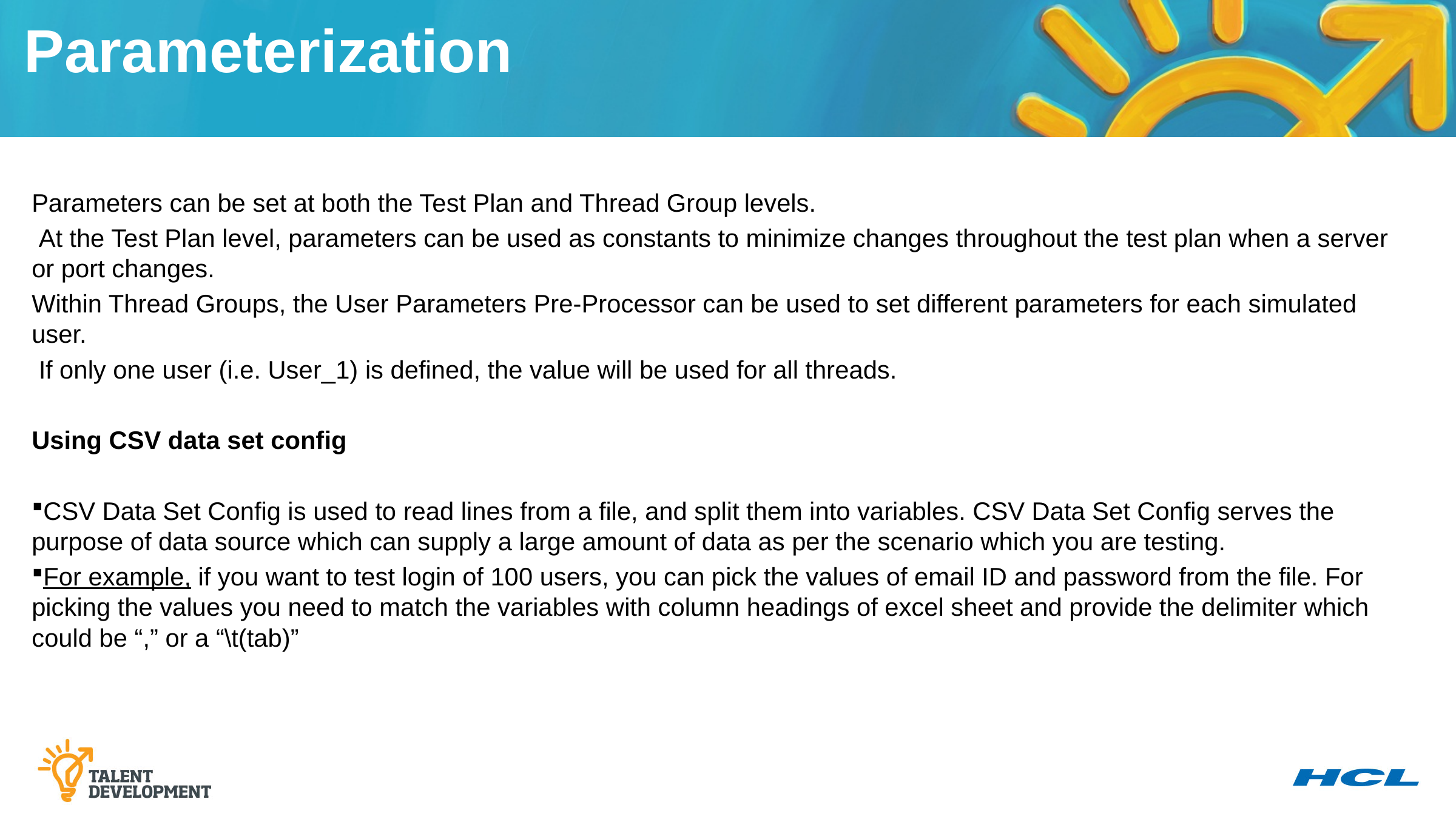

Parameterization

Parameters can be set at both the Test Plan and Thread Group levels.
 At the Test Plan level, parameters can be used as constants to minimize changes throughout the test plan when a server or port changes.
Within Thread Groups, the User Parameters Pre-Processor can be used to set different parameters for each simulated user.
 If only one user (i.e. User_1) is defined, the value will be used for all threads.

Using CSV data set config

CSV Data Set Config is used to read lines from a file, and split them into variables. CSV Data Set Config serves the purpose of data source which can supply a large amount of data as per the scenario which you are testing.
For example, if you want to test login of 100 users, you can pick the values of email ID and password from the file. For picking the values you need to match the variables with column headings of excel sheet and provide the delimiter which could be “,” or a “\t(tab)”